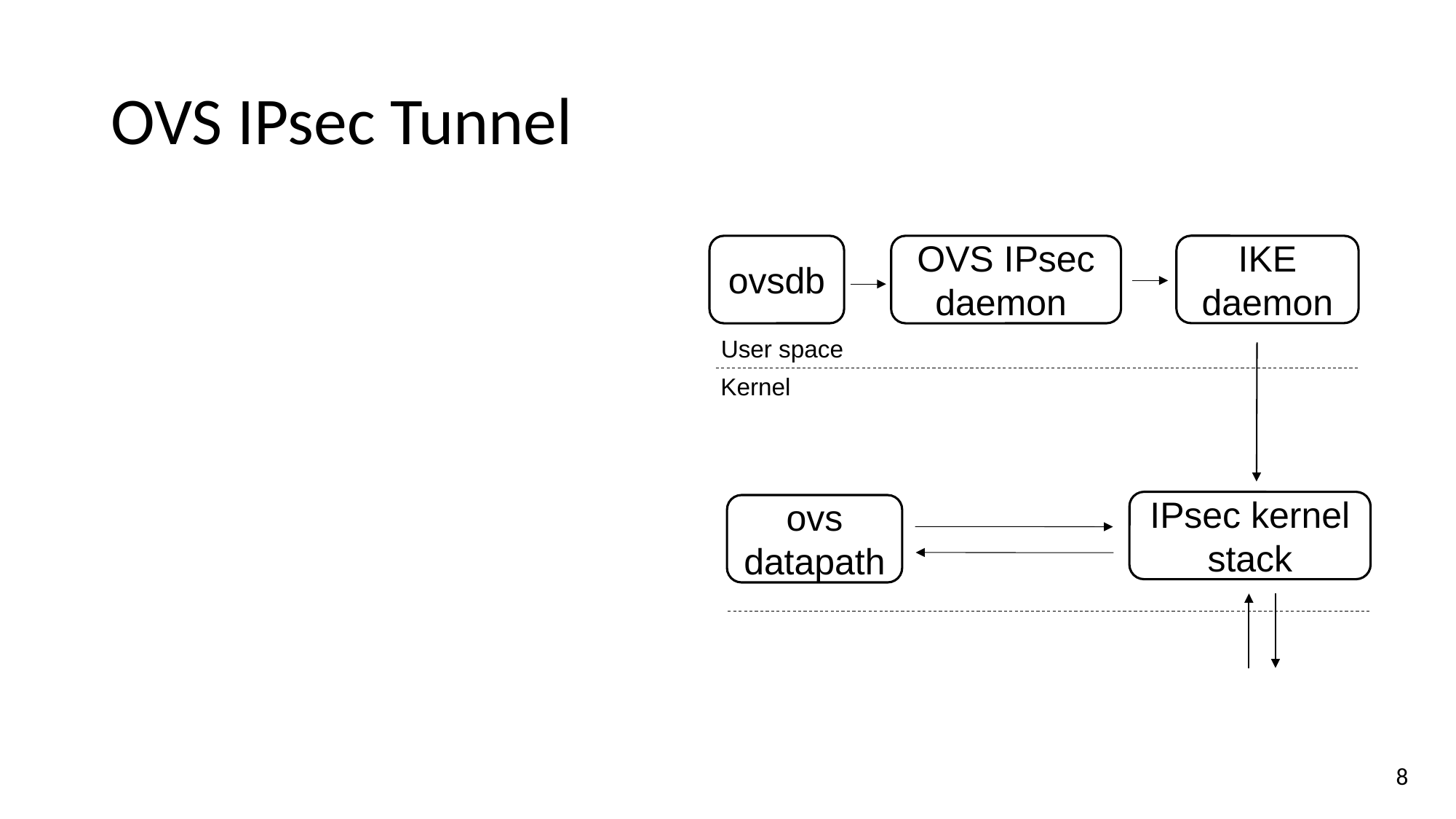

# OVS IPsec Tunnel
ovsdb
OVS IPsec daemon
IKE daemon
User space
Kernel
IPsec kernel stack
ovs datapath
8